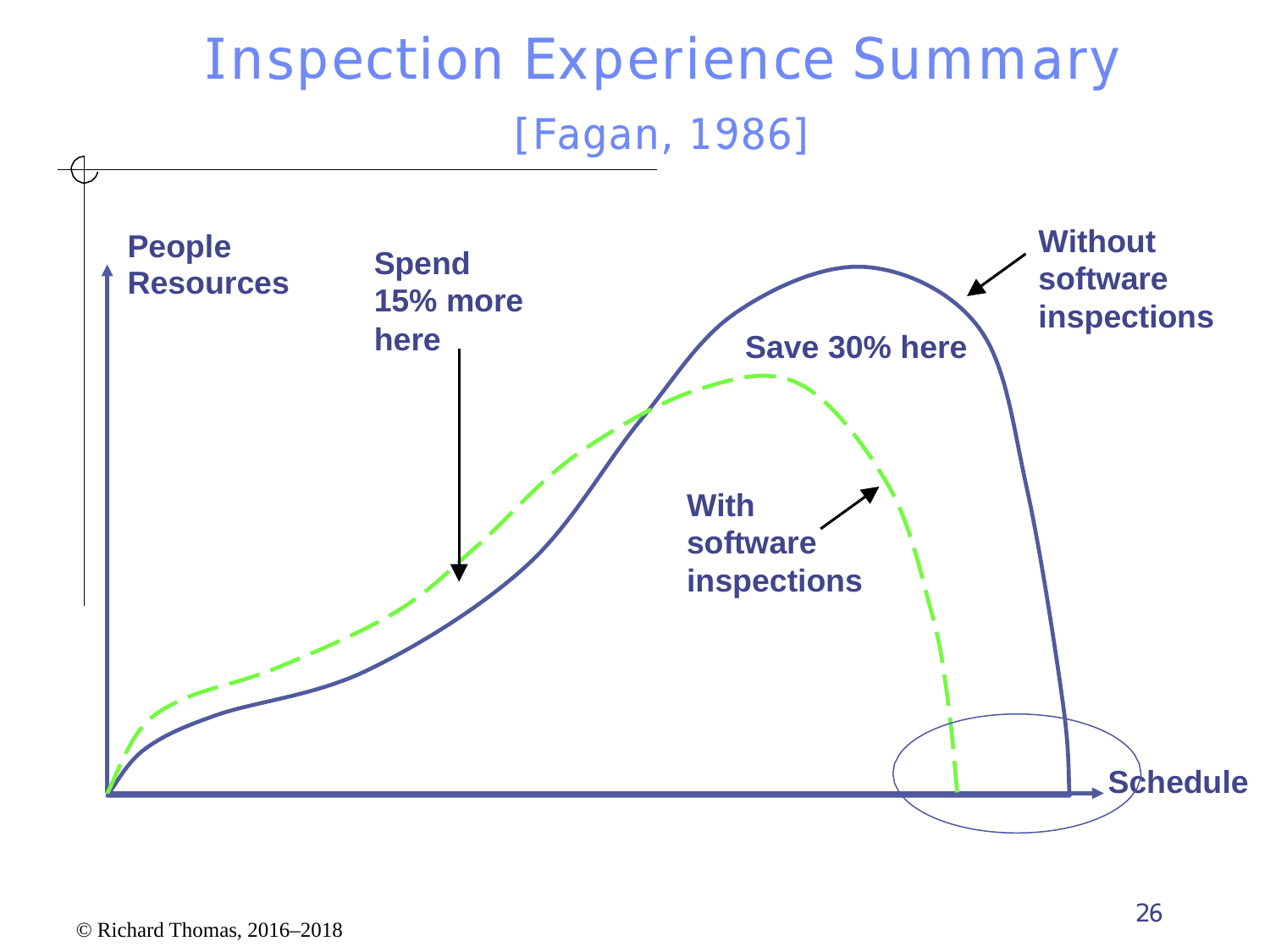

Inspection Experience Summary
[Fagan, 1986]
Without software inspections
Save 30% here
People Resources
Spend

15% more
here

With software inspections

Schedule

26